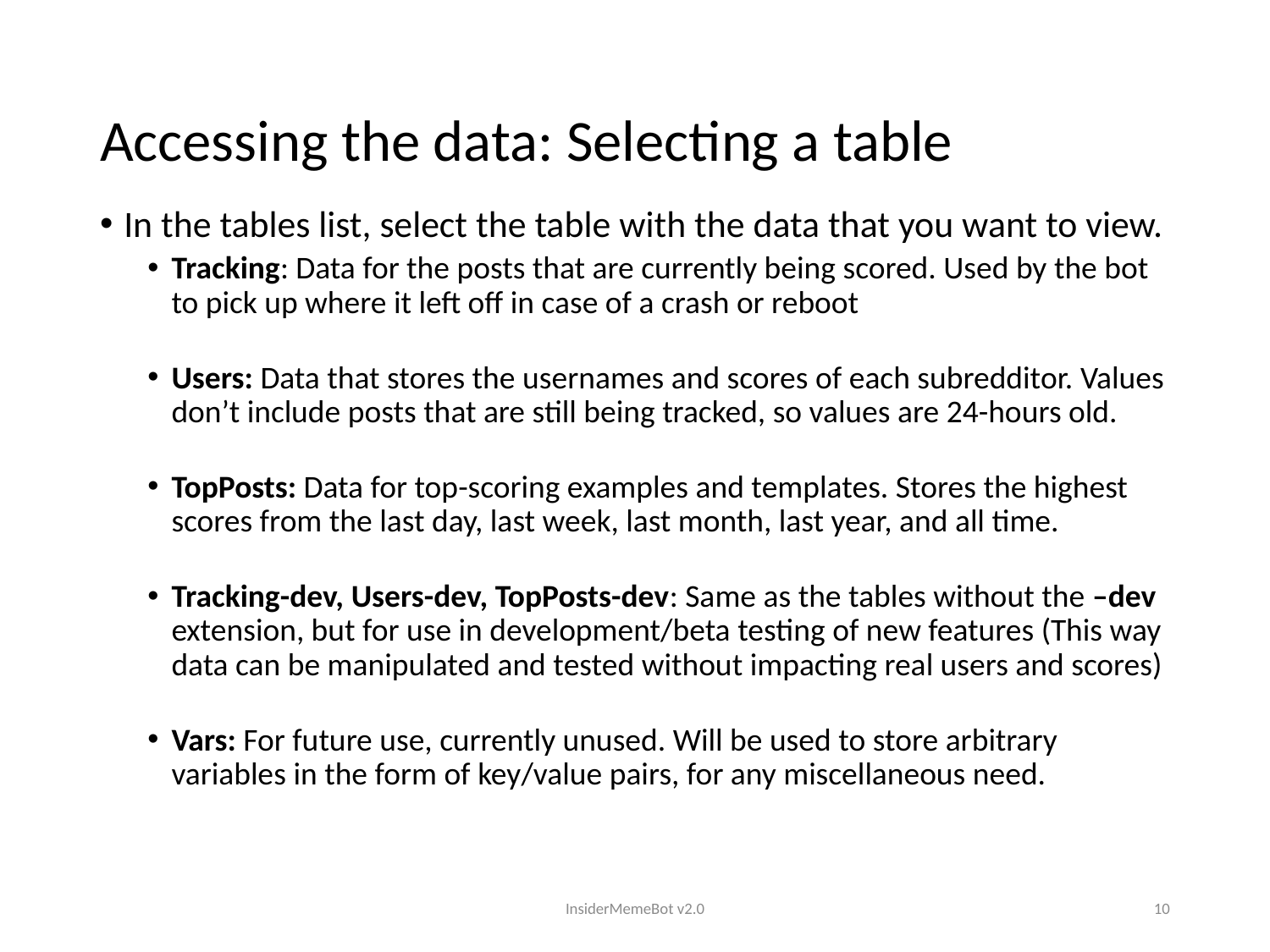

# Accessing the data: Selecting a table
In the tables list, select the table with the data that you want to view.
Tracking: Data for the posts that are currently being scored. Used by the bot to pick up where it left off in case of a crash or reboot
Users: Data that stores the usernames and scores of each subredditor. Values don’t include posts that are still being tracked, so values are 24-hours old.
TopPosts: Data for top-scoring examples and templates. Stores the highest scores from the last day, last week, last month, last year, and all time.
Tracking-dev, Users-dev, TopPosts-dev: Same as the tables without the –dev extension, but for use in development/beta testing of new features (This way data can be manipulated and tested without impacting real users and scores)
Vars: For future use, currently unused. Will be used to store arbitrary variables in the form of key/value pairs, for any miscellaneous need.

InsiderMemeBot v2.0
10